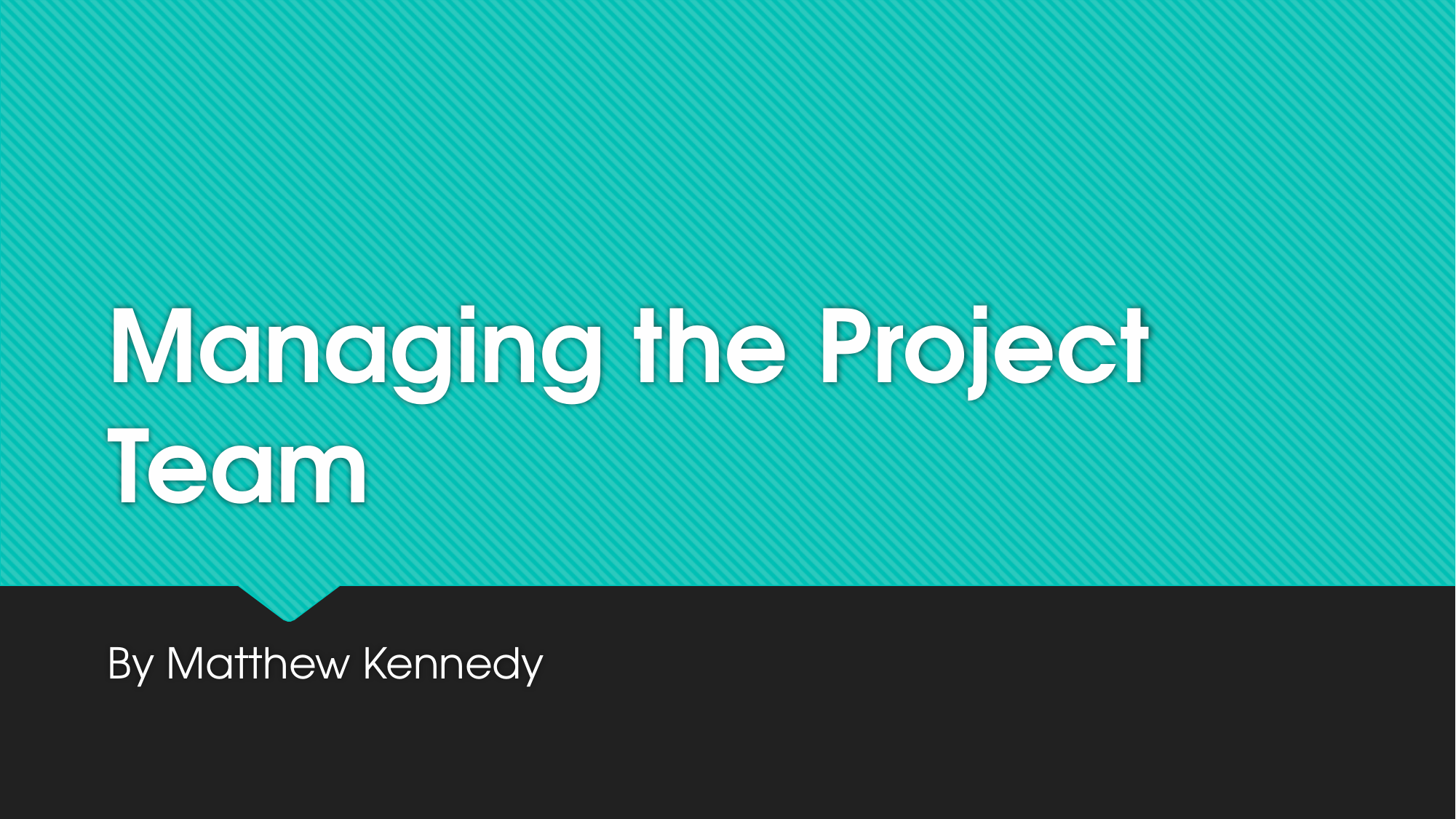

# Managing the Project Team
By Matthew Kennedy